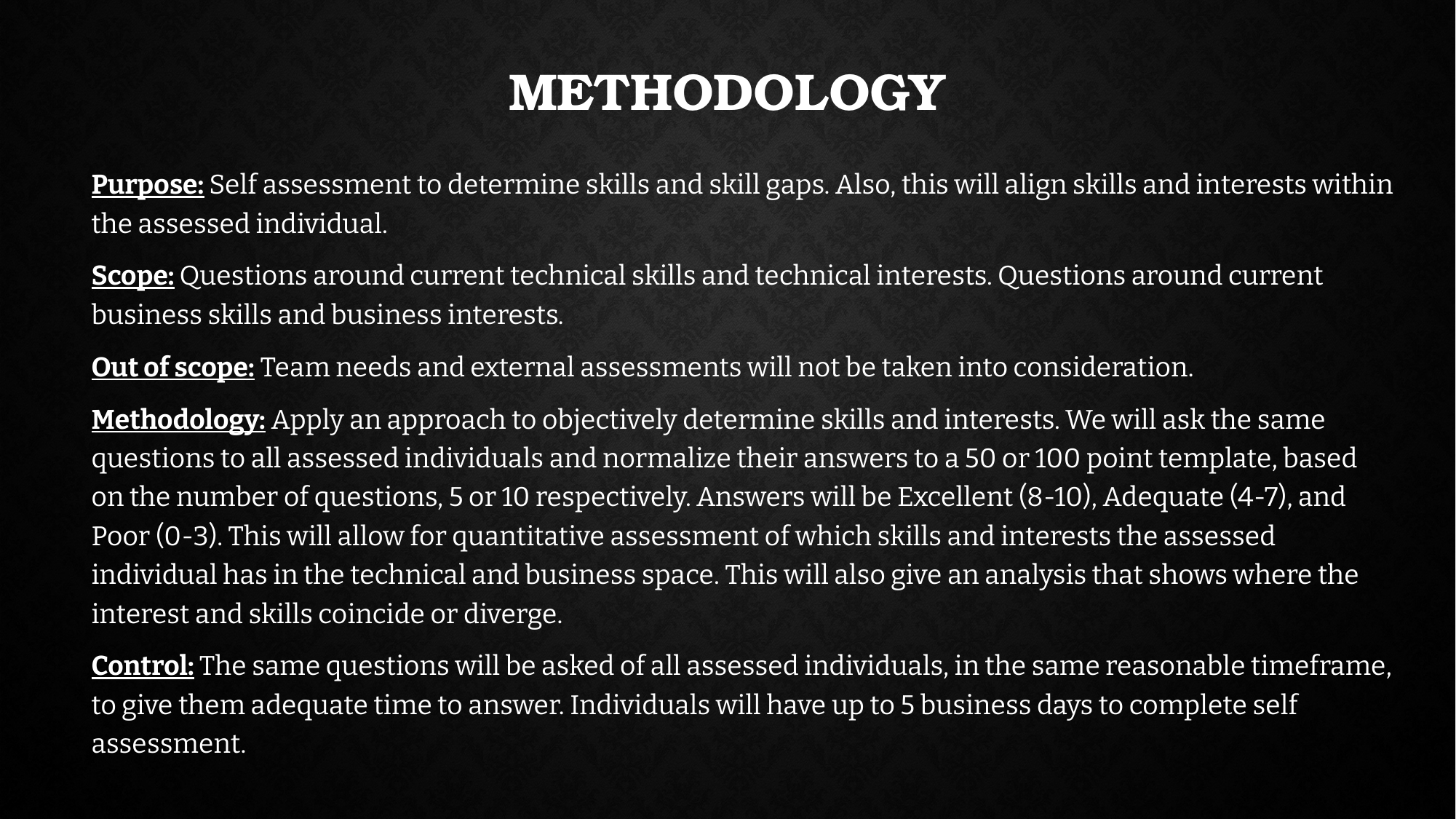

# Methodology
Purpose: Self assessment to determine skills and skill gaps. Also, this will align skills and interests within the assessed individual.
Scope: Questions around current technical skills and technical interests. Questions around current business skills and business interests.
Out of scope: Team needs and external assessments will not be taken into consideration.
Methodology: Apply an approach to objectively determine skills and interests. We will ask the same questions to all assessed individuals and normalize their answers to a 50 or 100 point template, based on the number of questions, 5 or 10 respectively. Answers will be Excellent (8-10), Adequate (4-7), and Poor (0-3). This will allow for quantitative assessment of which skills and interests the assessed individual has in the technical and business space. This will also give an analysis that shows where the interest and skills coincide or diverge.
Control: The same questions will be asked of all assessed individuals, in the same reasonable timeframe, to give them adequate time to answer. Individuals will have up to 5 business days to complete self assessment.